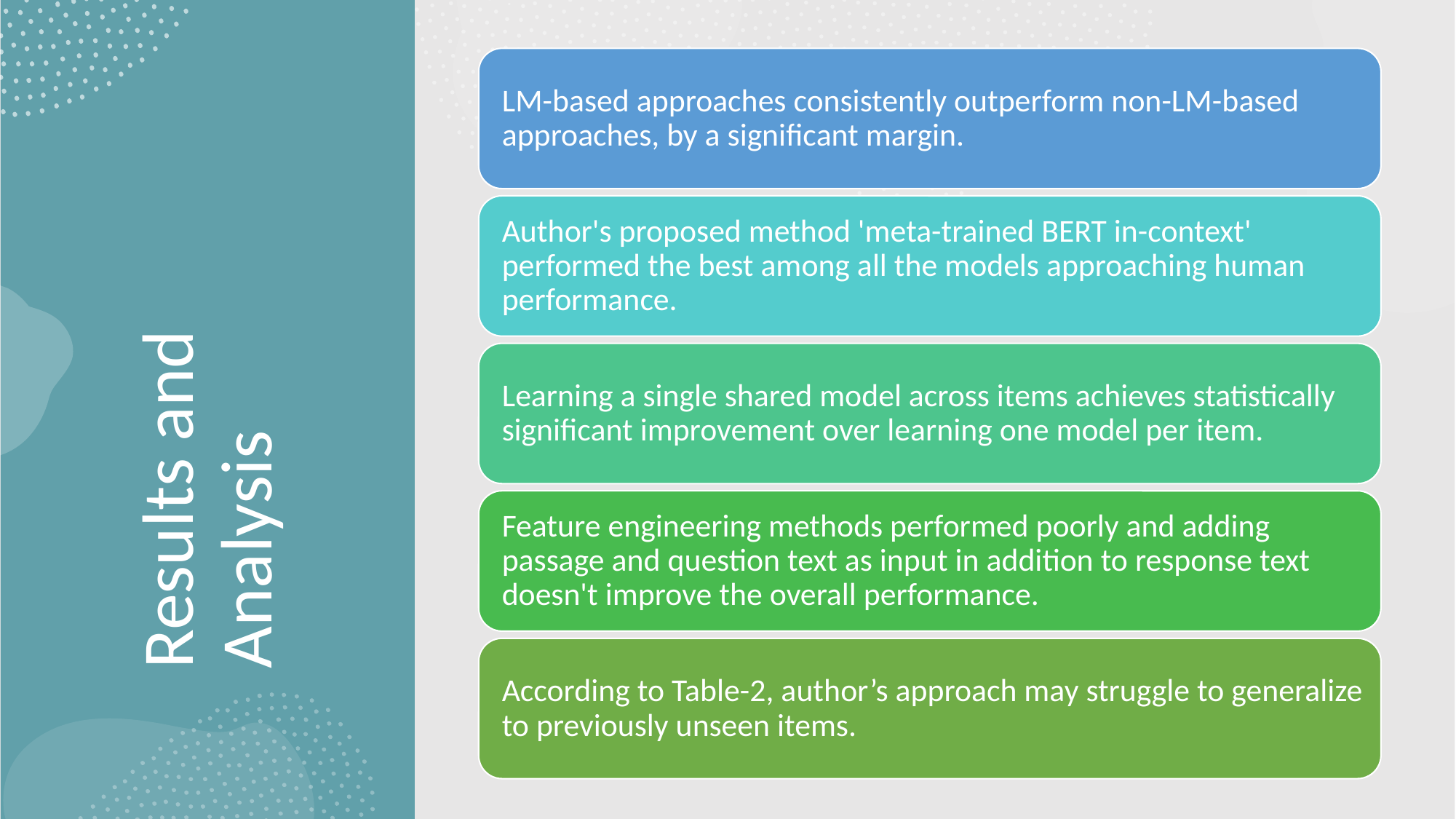

LM-based approaches consistently outperform non-LM-based approaches, by a significant margin.
Author's proposed method 'meta-trained BERT in-context' performed the best among all the models approaching human performance.
Learning a single shared model across items achieves statistically significant improvement over learning one model per item.
Feature engineering methods performed poorly and adding passage and question text as input in addition to response text doesn't improve the overall performance.
According to Table-2, author’s approach may struggle to generalize to previously unseen items.
# Results and Analysis